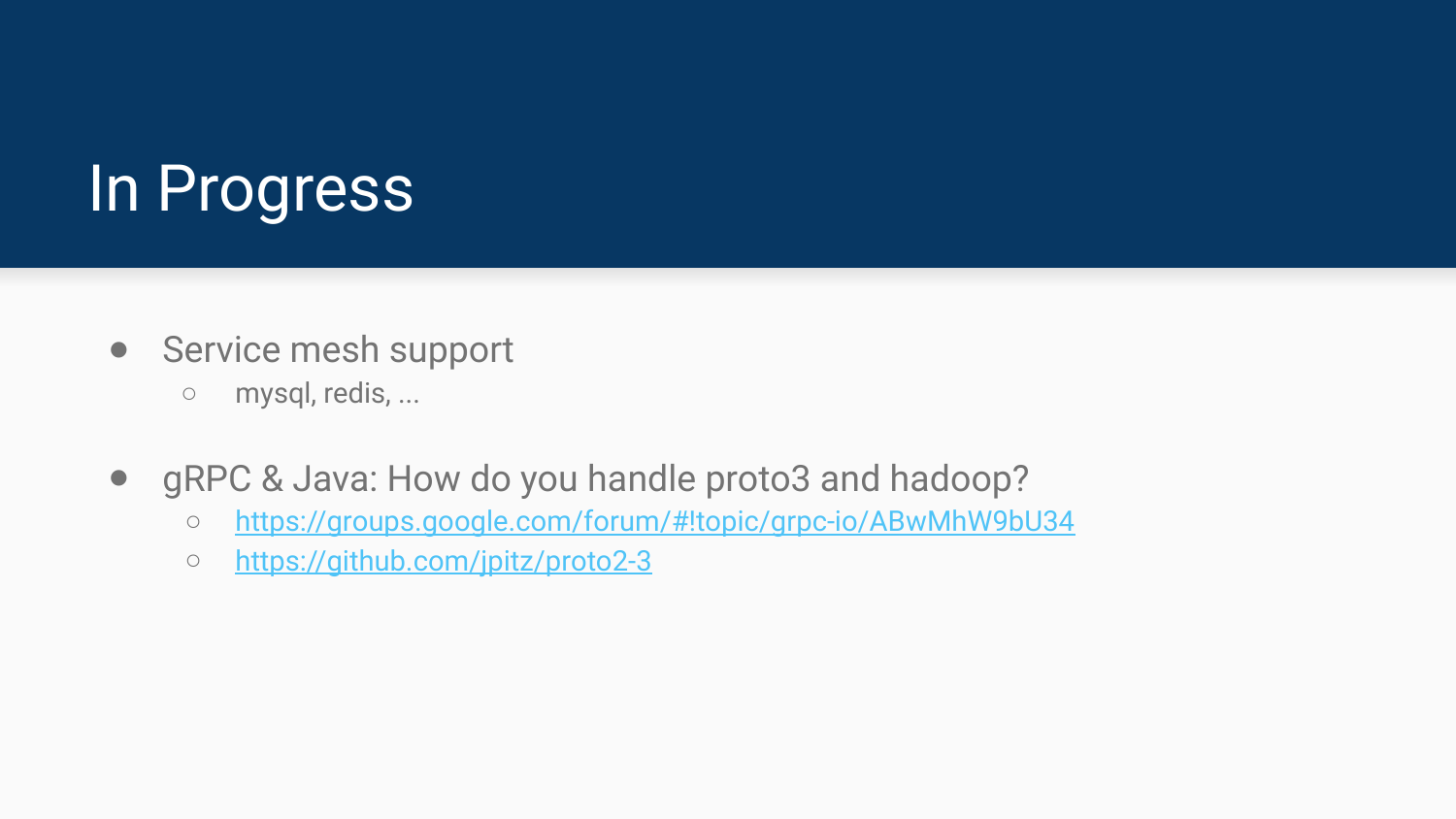

# In Progress
Service mesh support
mysql, redis, ...
gRPC & Java: How do you handle proto3 and hadoop?
https://groups.google.com/forum/#!topic/grpc-io/ABwMhW9bU34
https://github.com/jpitz/proto2-3